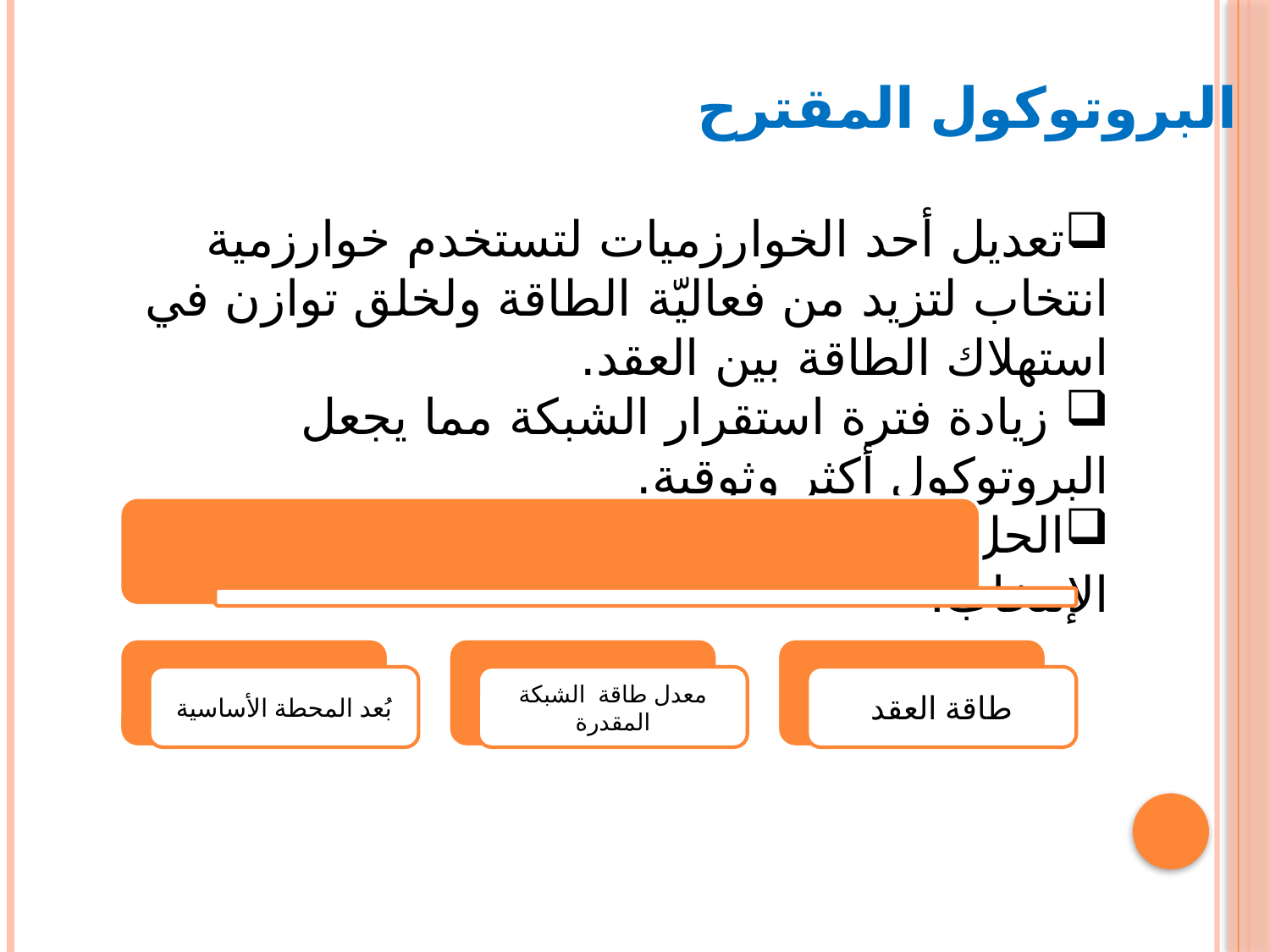

# البروتوكول المقترح
تعديل أحد الخوارزميات لتستخدم خوارزمية انتخاب لتزيد من فعاليّة الطاقة ولخلق توازن في استهلاك الطاقة بين العقد.
 زيادة فترة استقرار الشبكة مما يجعل البروتوكول أكثر وثوقية.
الحل المقترح مبني على الطرق التالية لتحقيق الإنتخاب:

معدل طاقة  الشبكة المقدرة
طاقة العقد